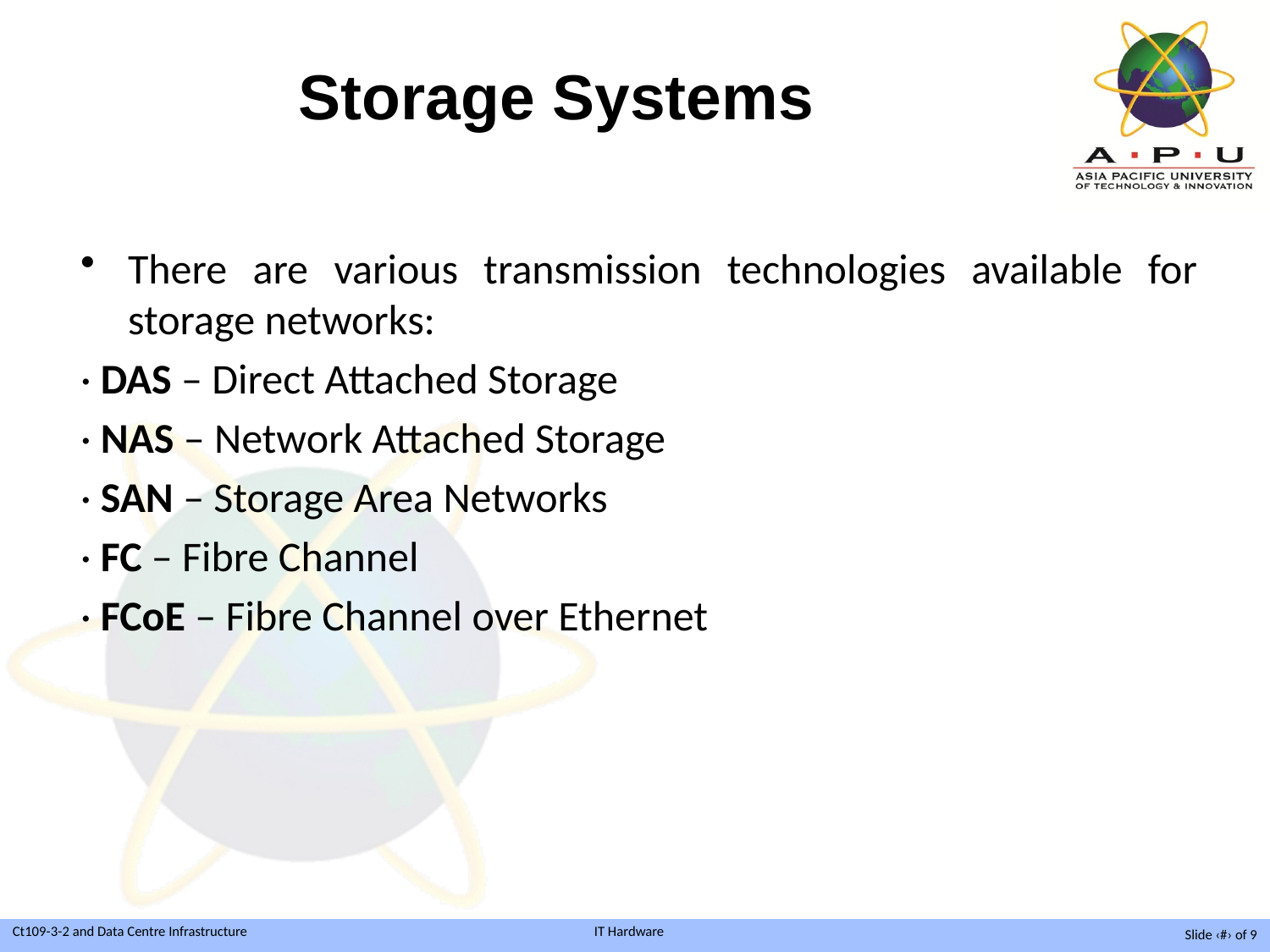

# Storage Systems
There are various transmission technologies available for storage networks:
· DAS – Direct Attached Storage
· NAS – Network Attached Storage
· SAN – Storage Area Networks
· FC – Fibre Channel
· FCoE – Fibre Channel over Ethernet

Slide ‹#› of 9